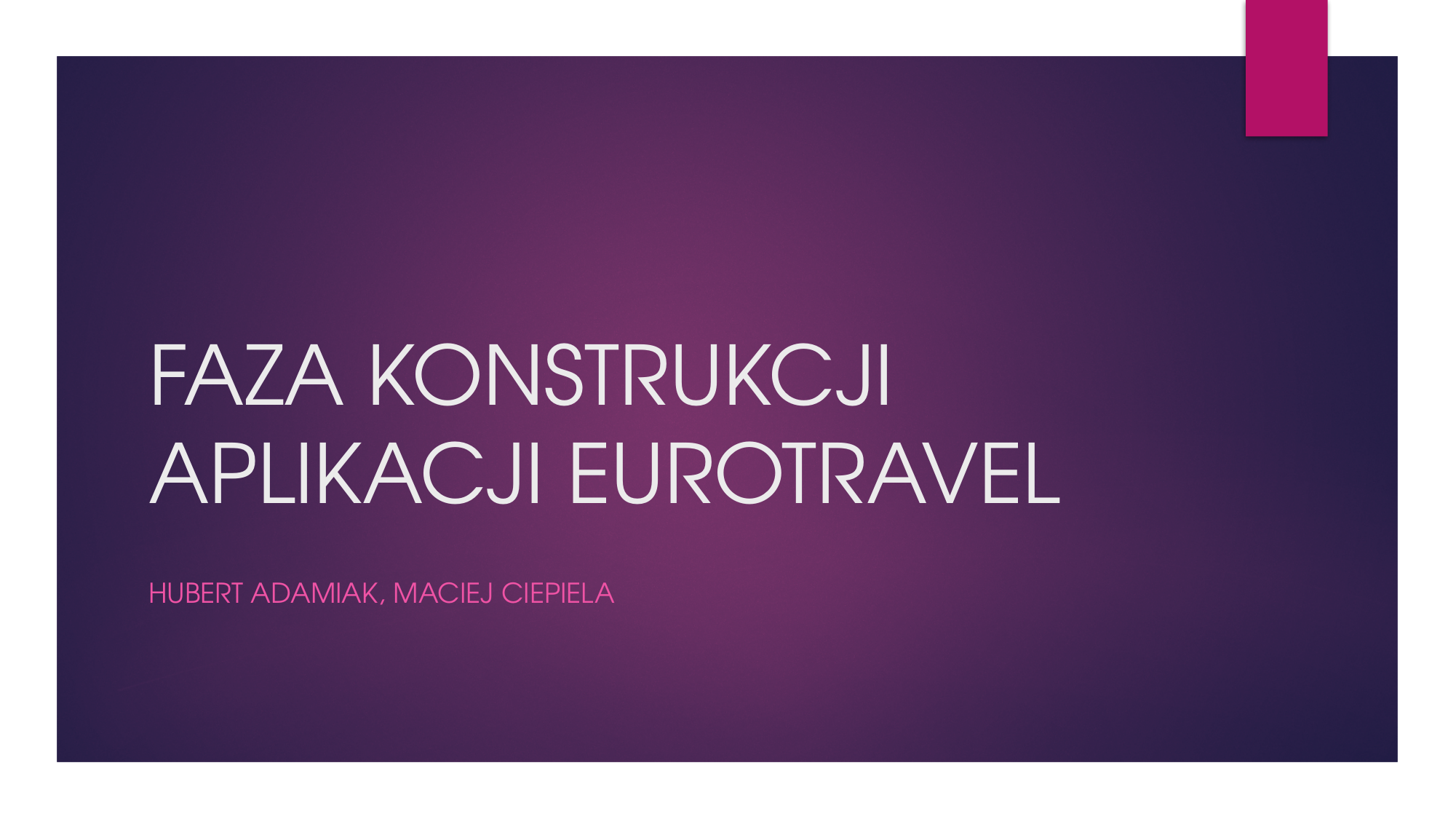

# FAZA KONSTRUKCJI APLIKACJI EUROTRAVEL
Hubert adamiak, maciej ciepiela